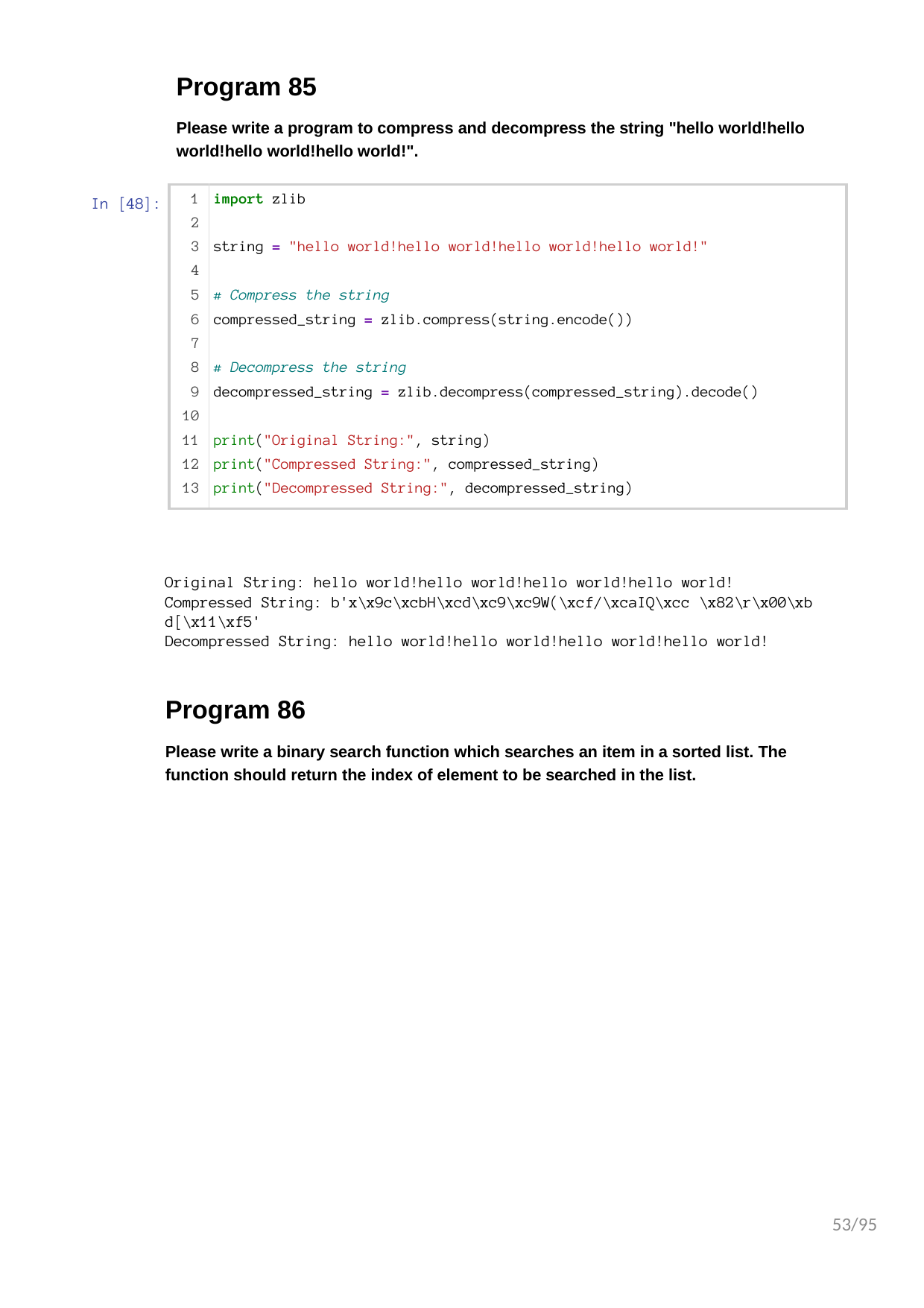

Program 85
Please write a program to compress and decompress the string "hello world!hello  world!hello world!hello world!".

In [48]:
| 1 | import zlib |
| --- | --- |
| 2 |  |
| 3 | string = "hello world!hello world!hello world!hello world!" |
| 4 |  |
| 5 | # Compress the string |
| 6 | compressed\_string = zlib.compress(string.encode()) |
| 7 |  |
| 8 | # Decompress the string |
| 9 | decompressed\_string = zlib.decompress(compressed\_string).decode() |
| 10 |  |
| 11 | print("Original String:", string) |
| 12 | print("Compressed String:", compressed\_string) |
| 13 | print("Decompressed String:", decompressed\_string) |
Original String: hello world!hello world!hello world!hello world!
Compressed String: b'x\x9c\xcbH\xcd\xc9\xc9W(\xcf/\xcaIQ\xcc \x82\r\x00\xb  d[\x11\xf5'
Decompressed String: hello world!hello world!hello world!hello world!

Program 86
Please write a binary search function which searches an item in a sorted list. The  function should return the index of element to be searched in the list.
53/95